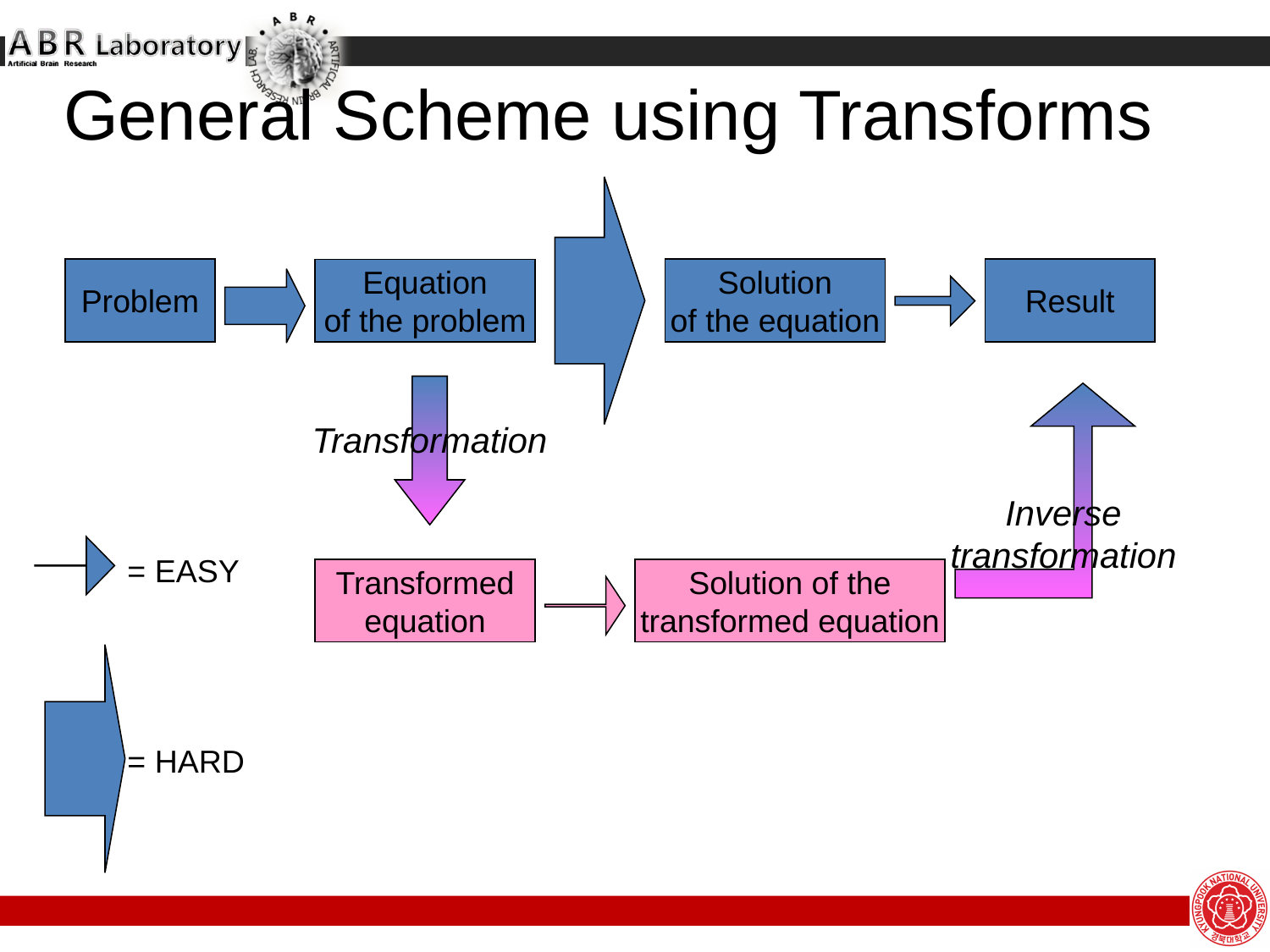

# General Scheme using Transforms

Problem
Solution
of the equation
Result
Equation
of the problem

Transformation
Inverse
transformation

= EASY
Transformed
equation
Solution of the
transformed equation

= HARD